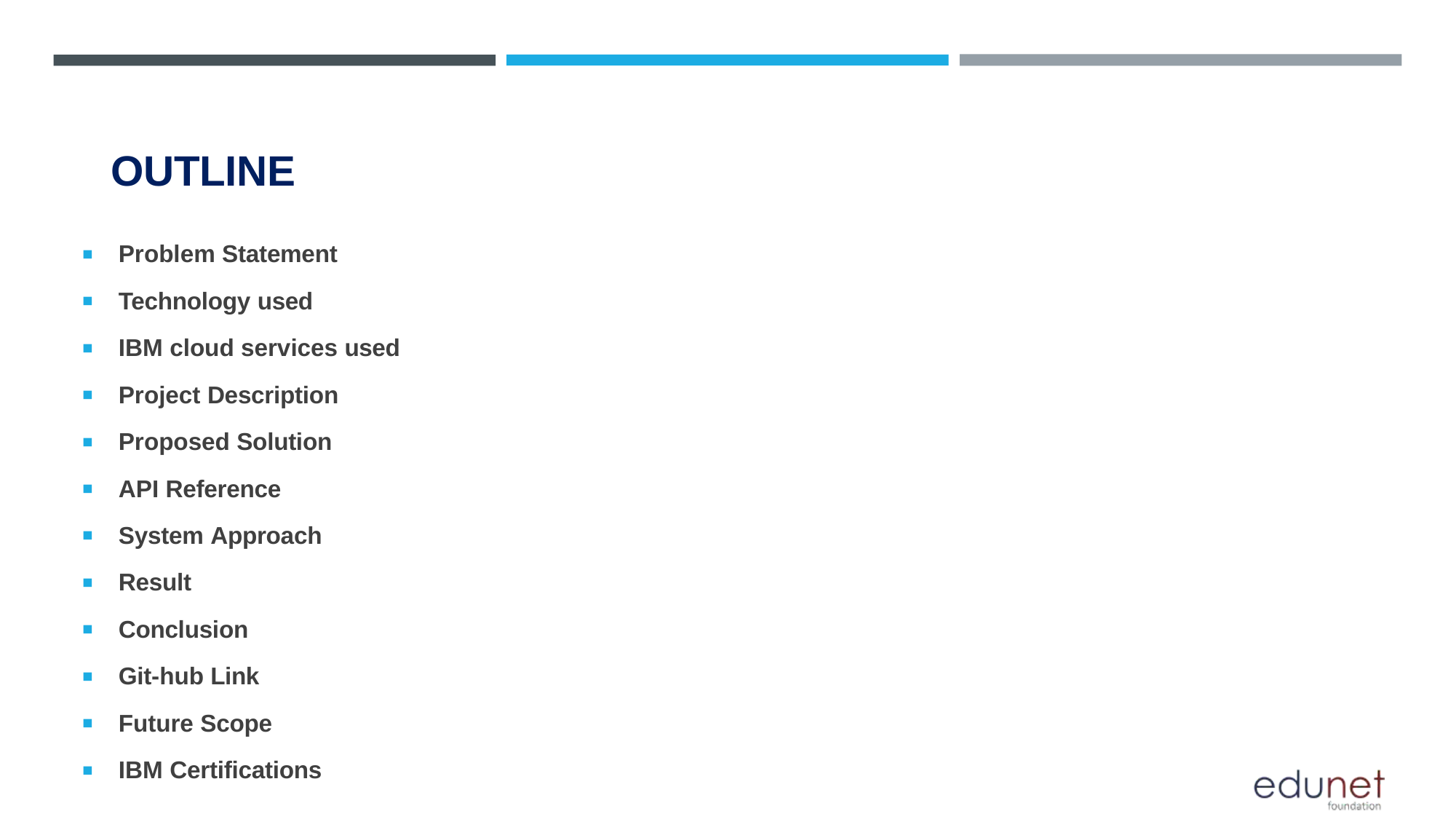

# OUTLINE
Problem Statement
Technology used
IBM cloud services used
Project Description
Proposed Solution
API Reference
System Approach
Result
Conclusion
Git-hub Link
Future Scope
IBM Certifications